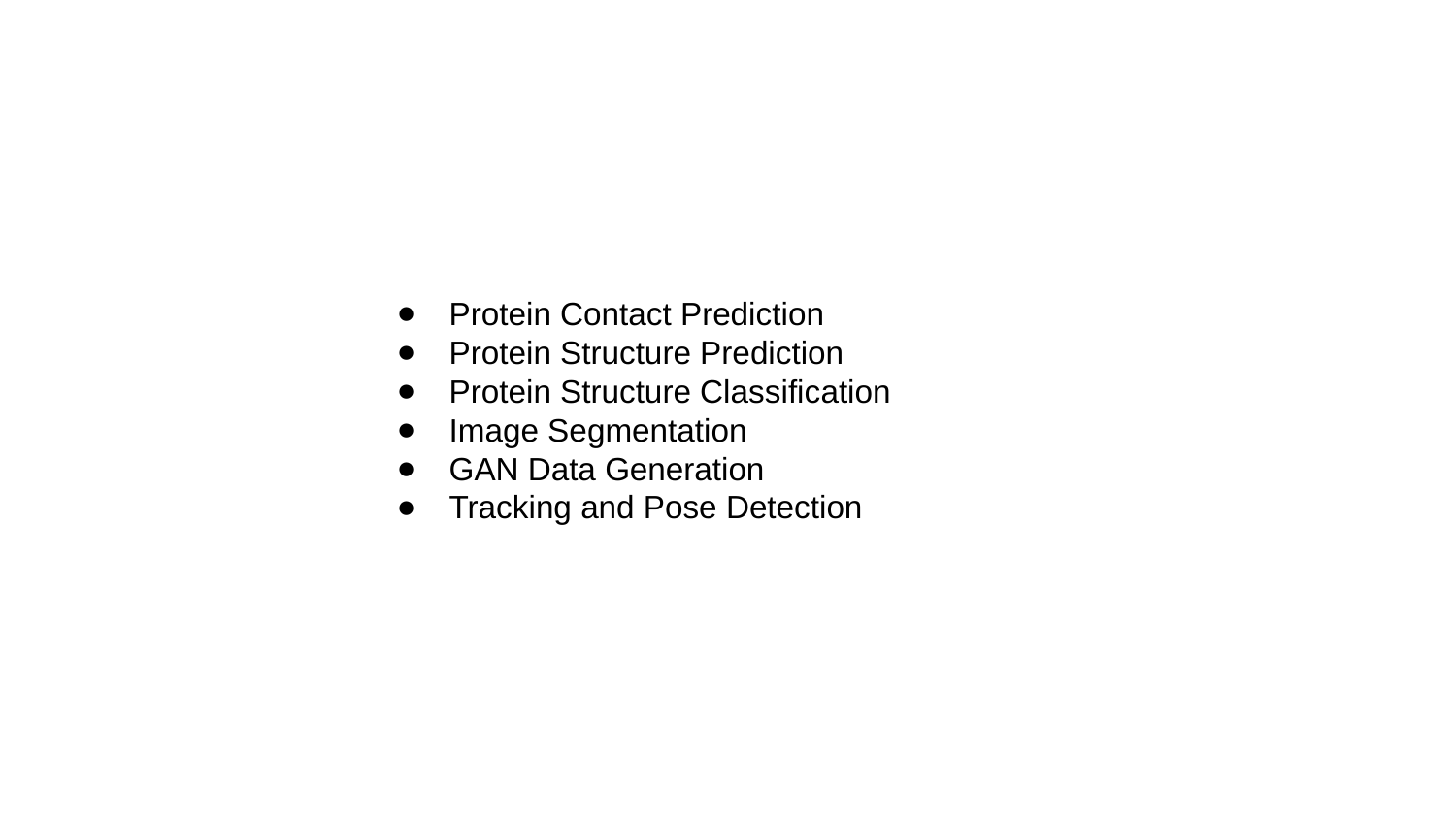

Protein Contact Prediction
Protein Structure Prediction
Protein Structure Classification
Image Segmentation
GAN Data Generation
Tracking and Pose Detection